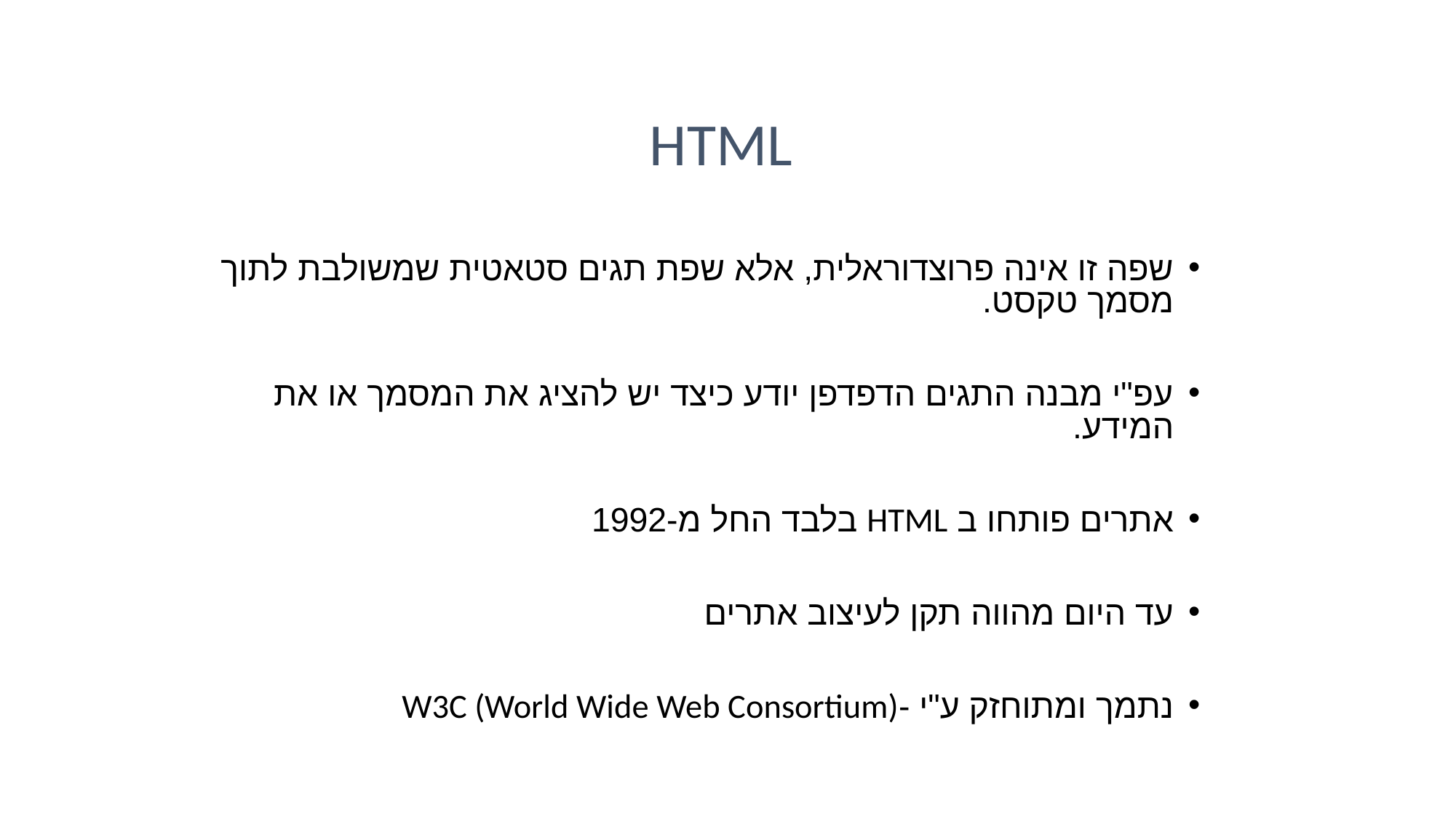

HTML

שפה זו אינה פרוצדוראלית, אלא שפת תגים סטאטית שמשולבת לתוך מסמך טקסט.

עפ"י מבנה התגים הדפדפן יודע כיצד יש להציג את המסמך או את המידע.

אתרים פותחו ב HTML בלבד החל מ-1992

עד היום מהווה תקן לעיצוב אתרים

נתמך ומתוחזק ע"י -W3C (World Wide Web Consortium)